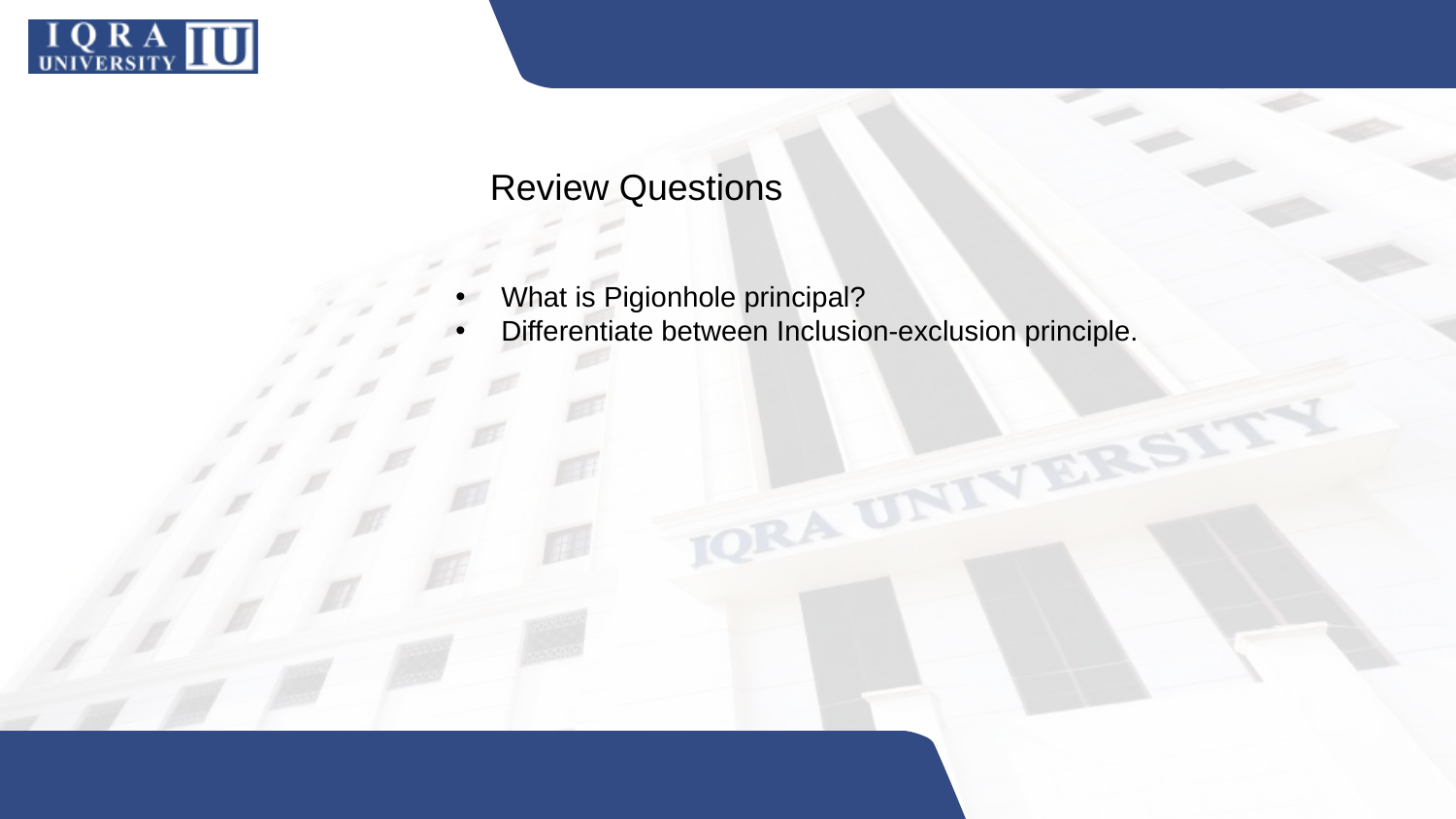

Review Questions
What is Pigionhole principal?
Differentiate between Inclusion-exclusion principle.